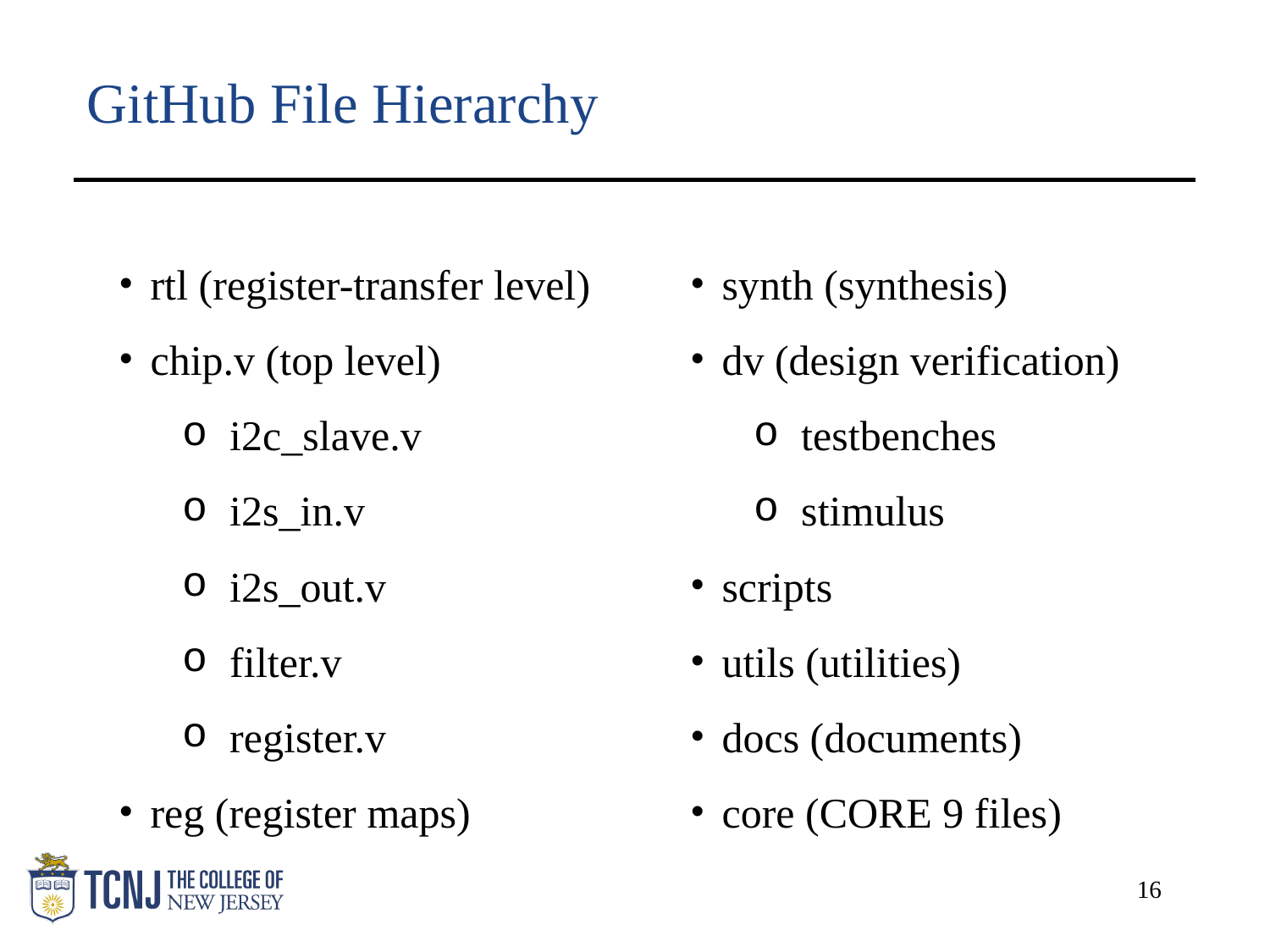

# GitHub File Hierarchy
rtl (register-transfer level)
chip.v (top level)
i2c_slave.v
i2s_in.v
i2s_out.v
filter.v
register.v
reg (register maps)

synth (synthesis)
dv (design verification)
testbenches
stimulus
scripts
utils (utilities)
docs (documents)
core (CORE 9 files)

16